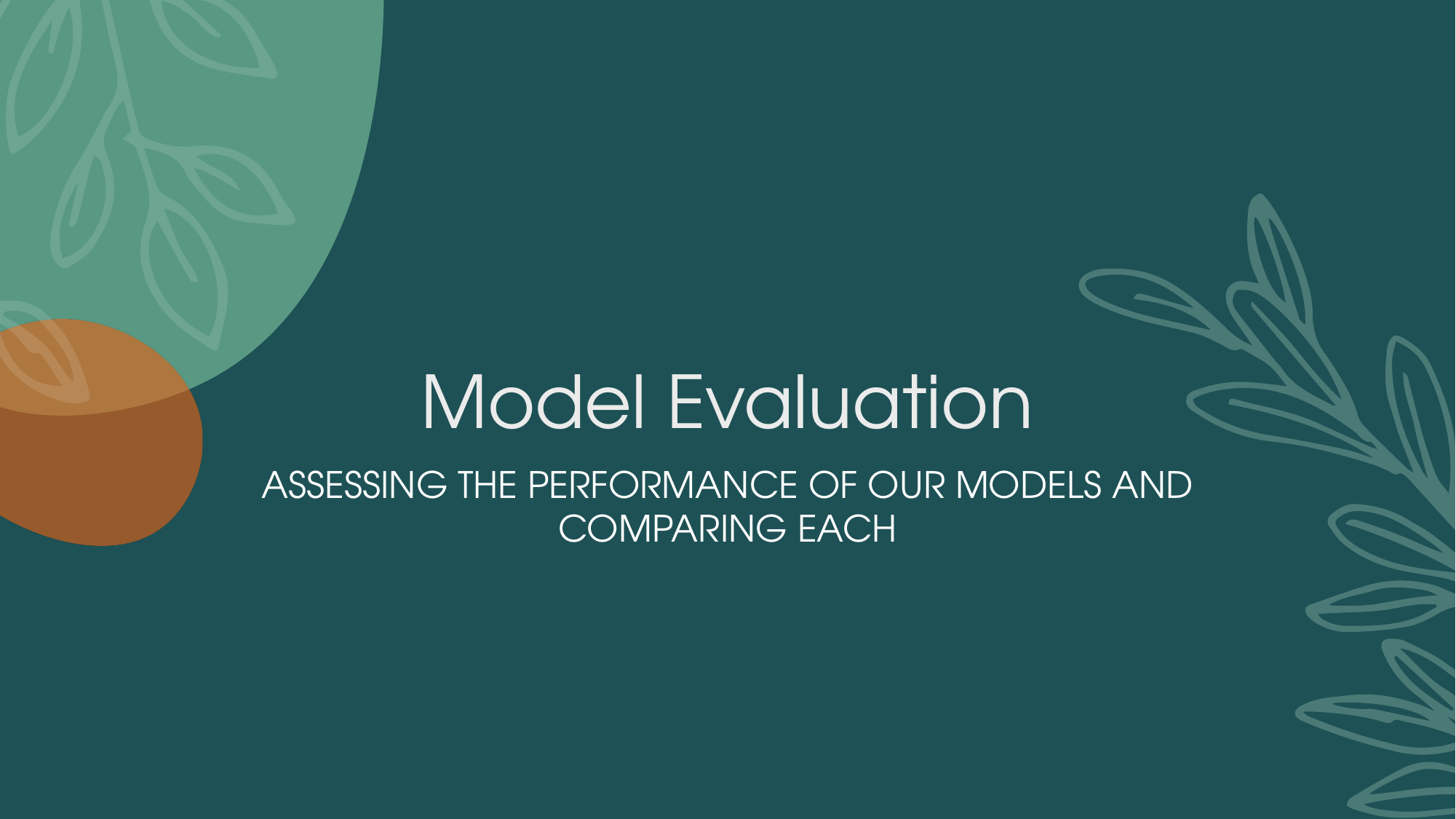

# Model Evaluation
Assessing the performance of our models and comparing each